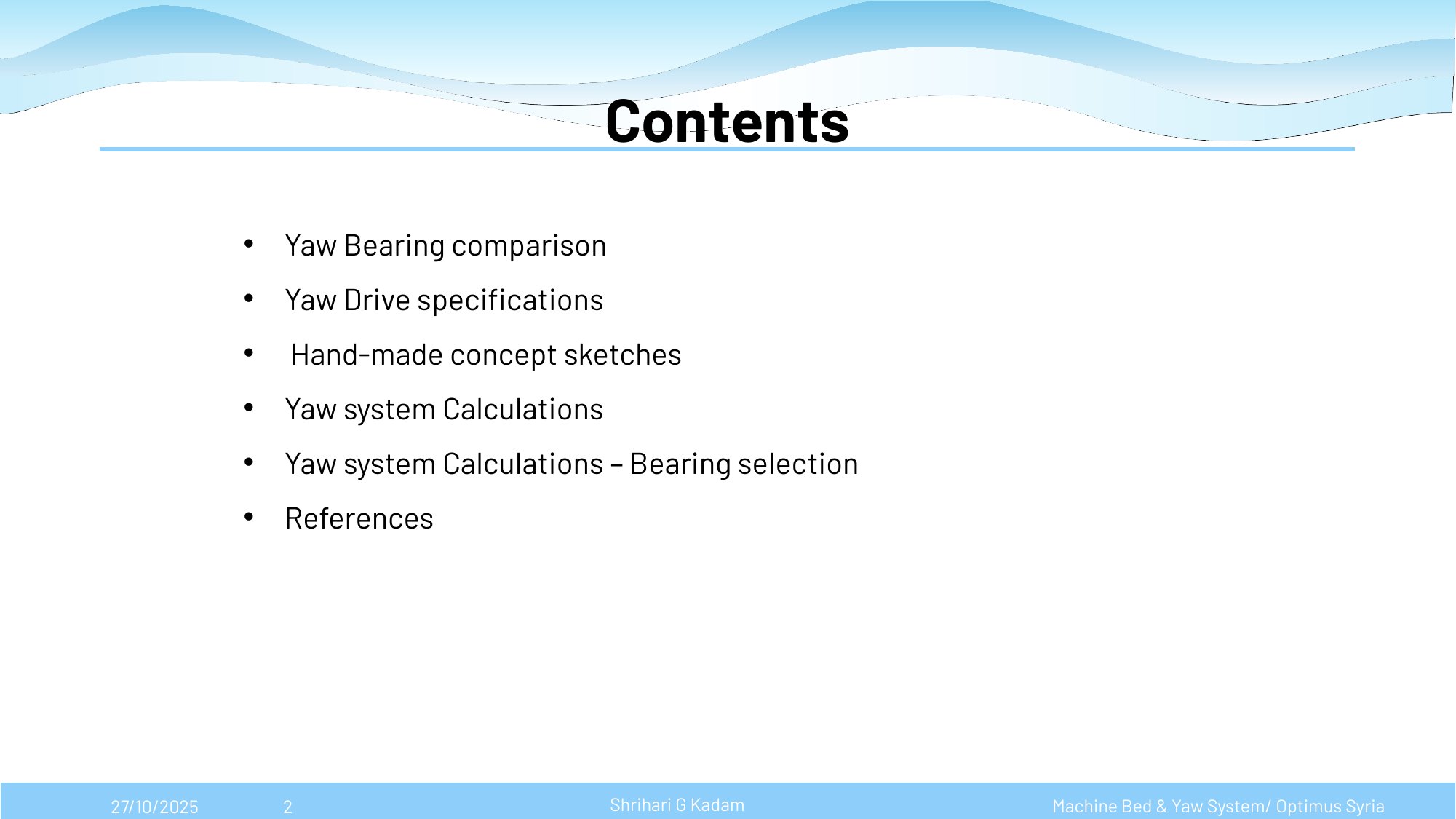

# Contents
Yaw Bearing comparison
Yaw Drive specifications
 Hand-made concept sketches
Yaw system Calculations
Yaw system Calculations – Bearing selection
References

Shrihari G Kadam
Machine Bed & Yaw System/ Optimus Syria
27/10/2025
2